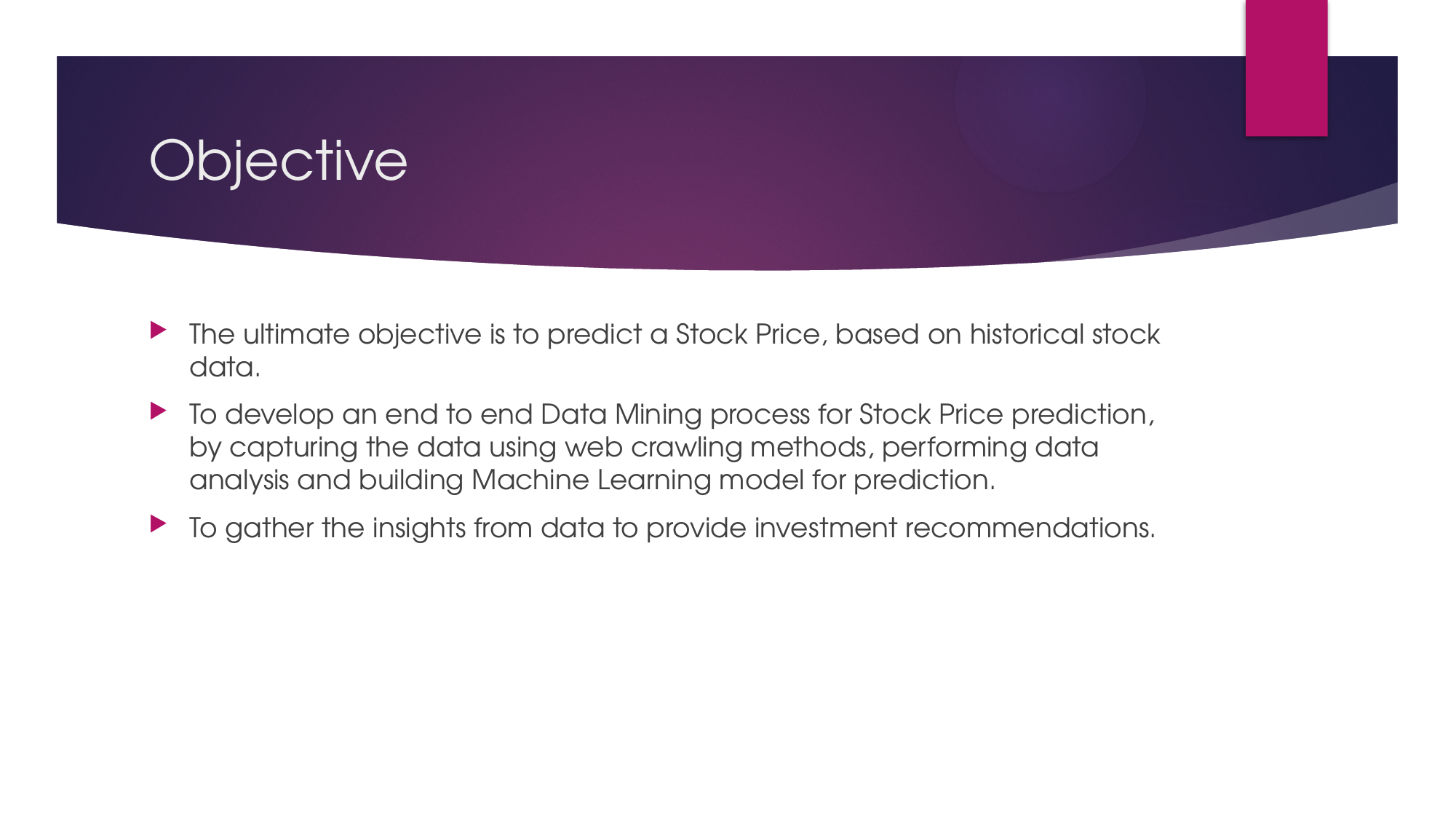

# Objective
The ultimate objective is to predict a Stock Price, based on historical stock data.
To develop an end to end Data Mining process for Stock Price prediction, by capturing the data using web crawling methods, performing data analysis and building Machine Learning model for prediction.
To gather the insights from data to provide investment recommendations.